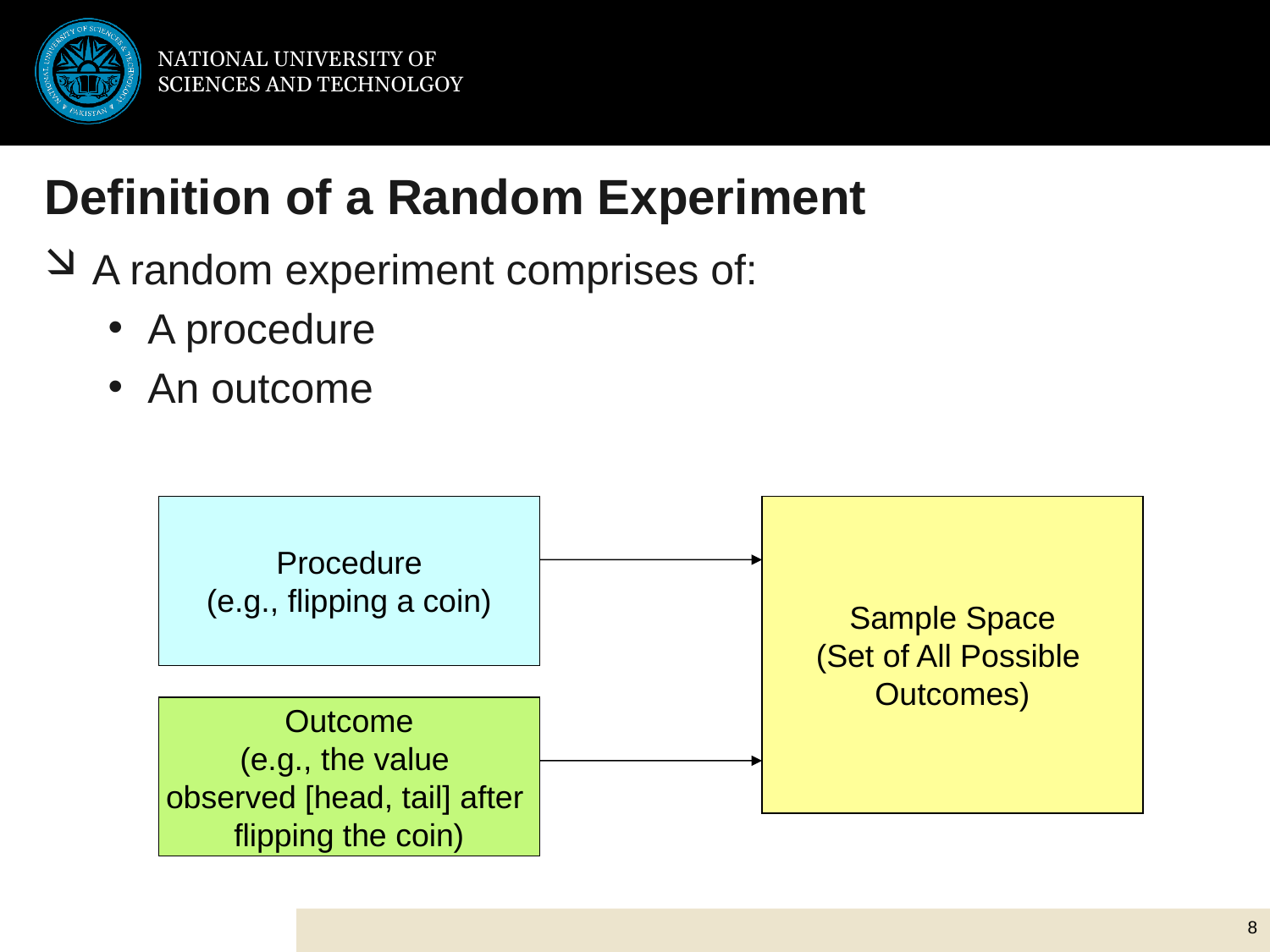

# Definition of a Random Experiment
A random experiment comprises of:
A procedure
An outcome
Procedure
(e.g., flipping a coin)
Sample Space
(Set of All Possible
Outcomes)

Outcome
(e.g., the value
observed [head, tail] after
flipping the coin)

8